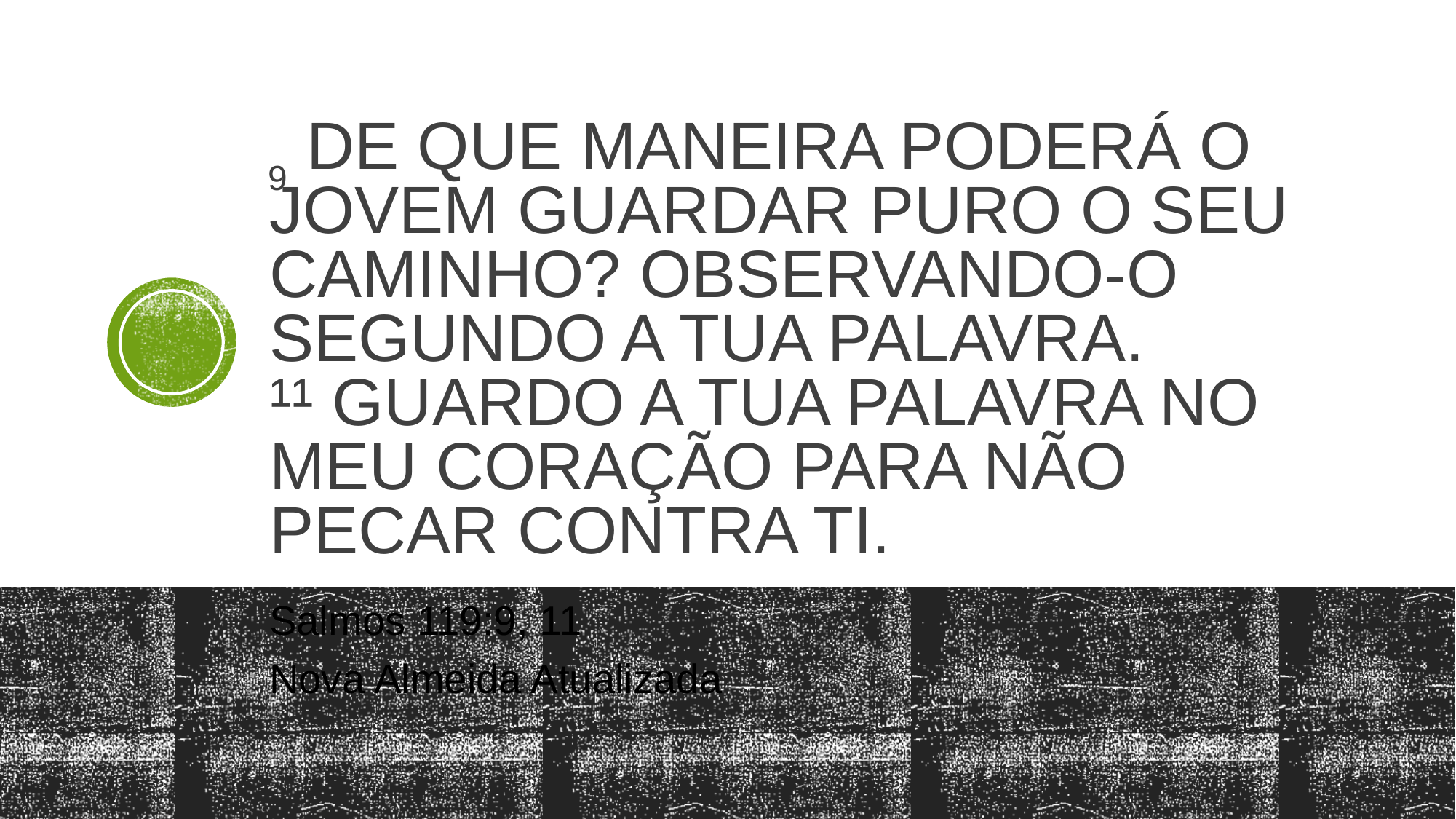

# De que maneira poderá o jovem guardar puro o seu caminho? Observando-o segundo a tua palavra. ¹¹ Guardo a tua palavra no meu coração para não pecar contra ti.
9
Salmos 119:9, 11
Nova Almeida Atualizada